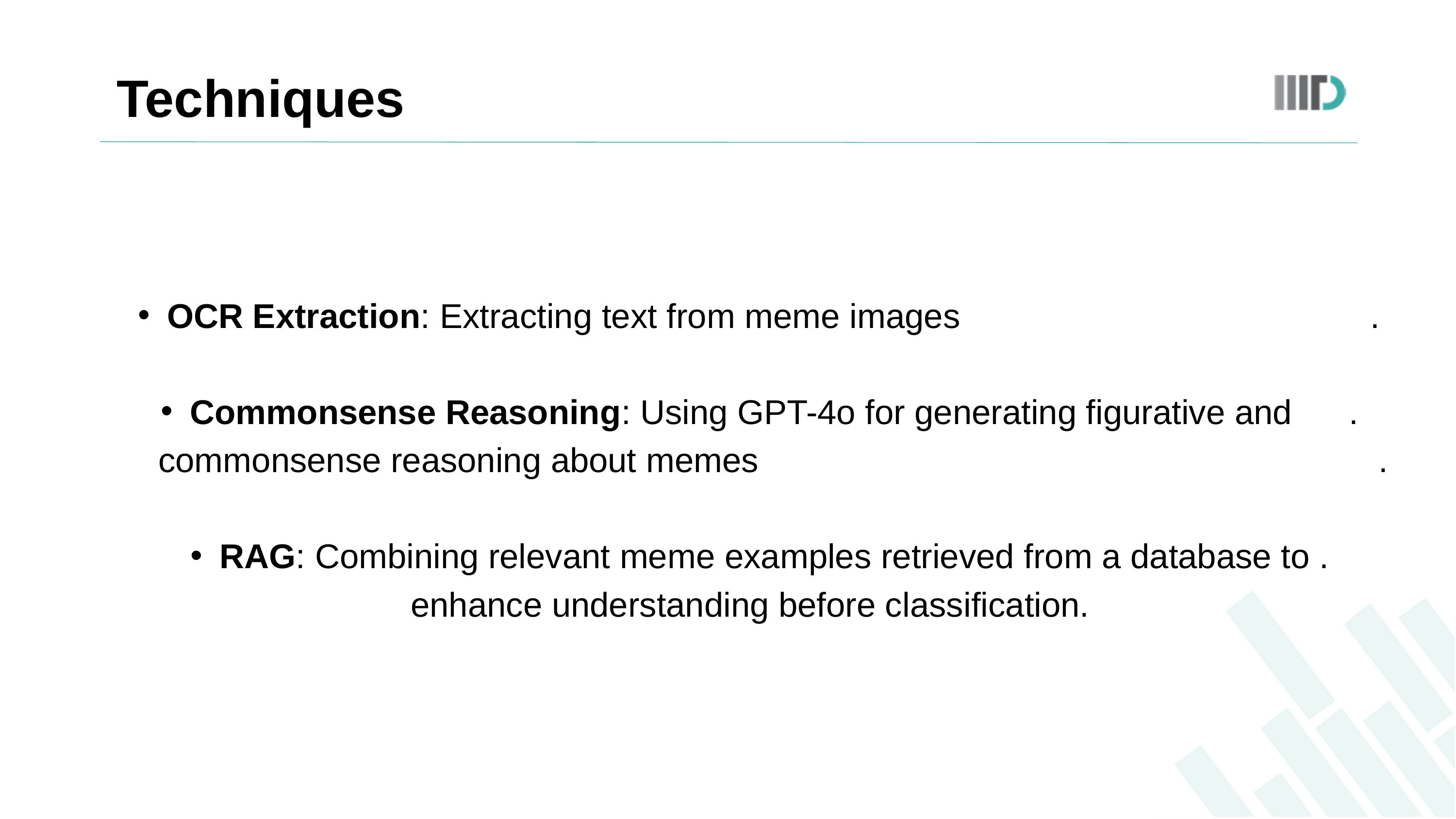

Techniques

OCR Extraction: Extracting text from meme images                                           .

Commonsense Reasoning: Using GPT-4o for generating figurative and      . commonsense reasoning about memes                                                                 .

RAG: Combining relevant meme examples retrieved from a database to .
 enhance understanding before classification.